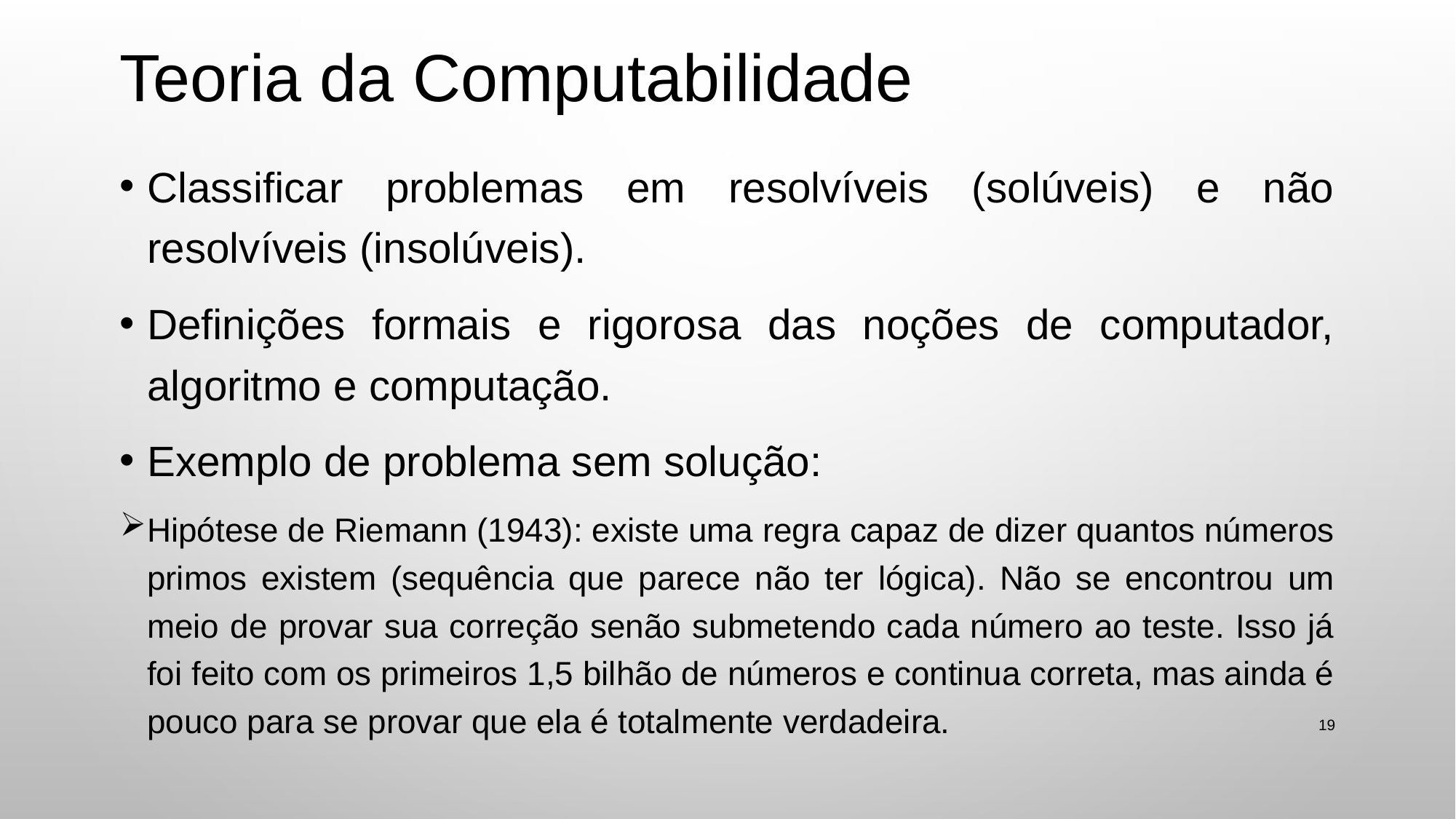

# Teoria da Computabilidade
Classiﬁcar problemas em resolvíveis (solúveis) e não resolvíveis (insolúveis).
Deﬁnições formais e rigorosa das noções de computador, algoritmo e computação.
Exemplo de problema sem solução:
Hipótese de Riemann (1943): existe uma regra capaz de dizer quantos números primos existem (sequência que parece não ter lógica). Não se encontrou um meio de provar sua correção senão submetendo cada número ao teste. Isso já foi feito com os primeiros 1,5 bilhão de números e continua correta, mas ainda é pouco para se provar que ela é totalmente verdadeira.
19